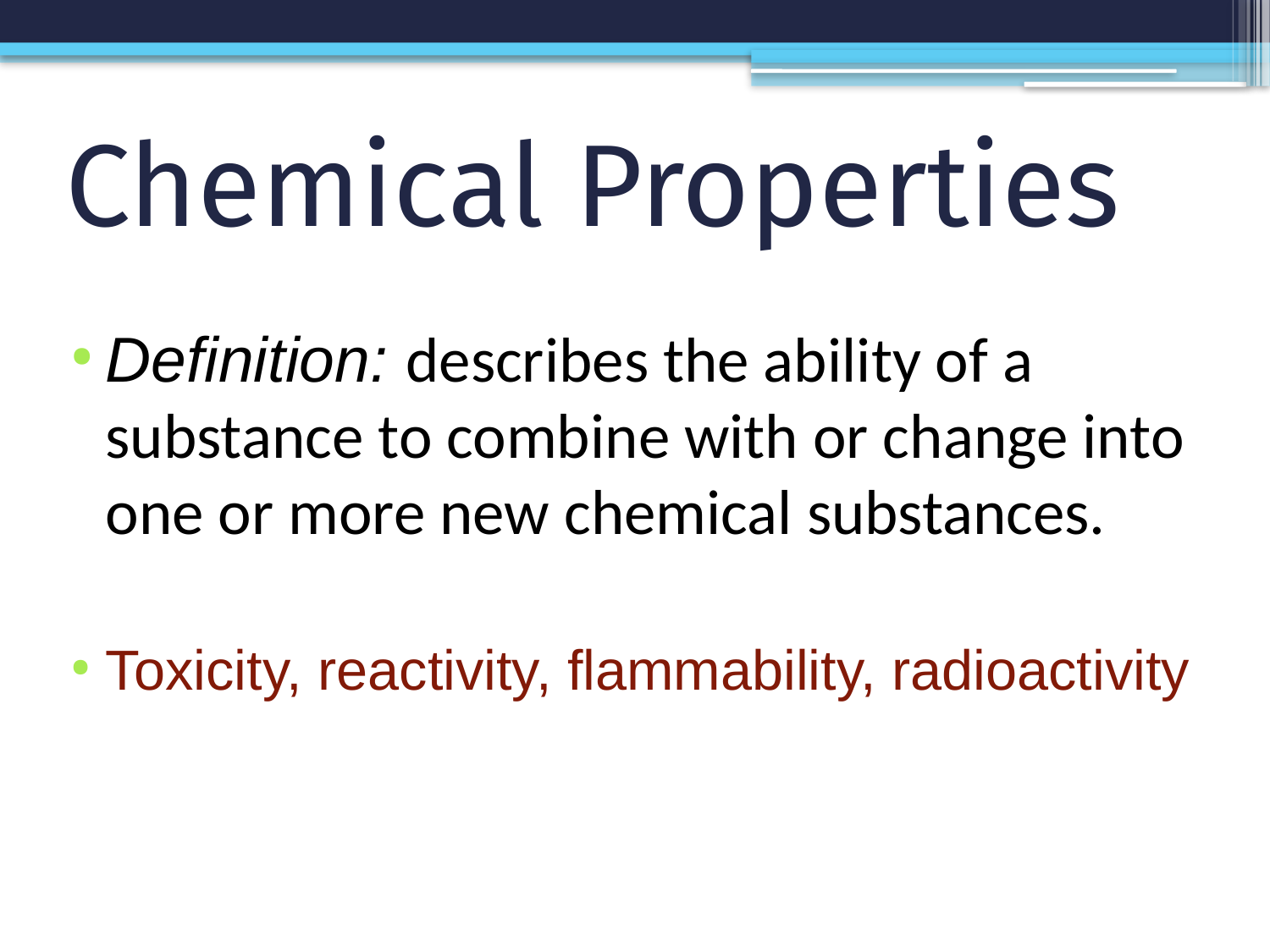

# Chemical Properties
Definition: describes the ability of a substance to combine with or change into one or more new chemical substances.

Toxicity, reactivity, flammability, radioactivity